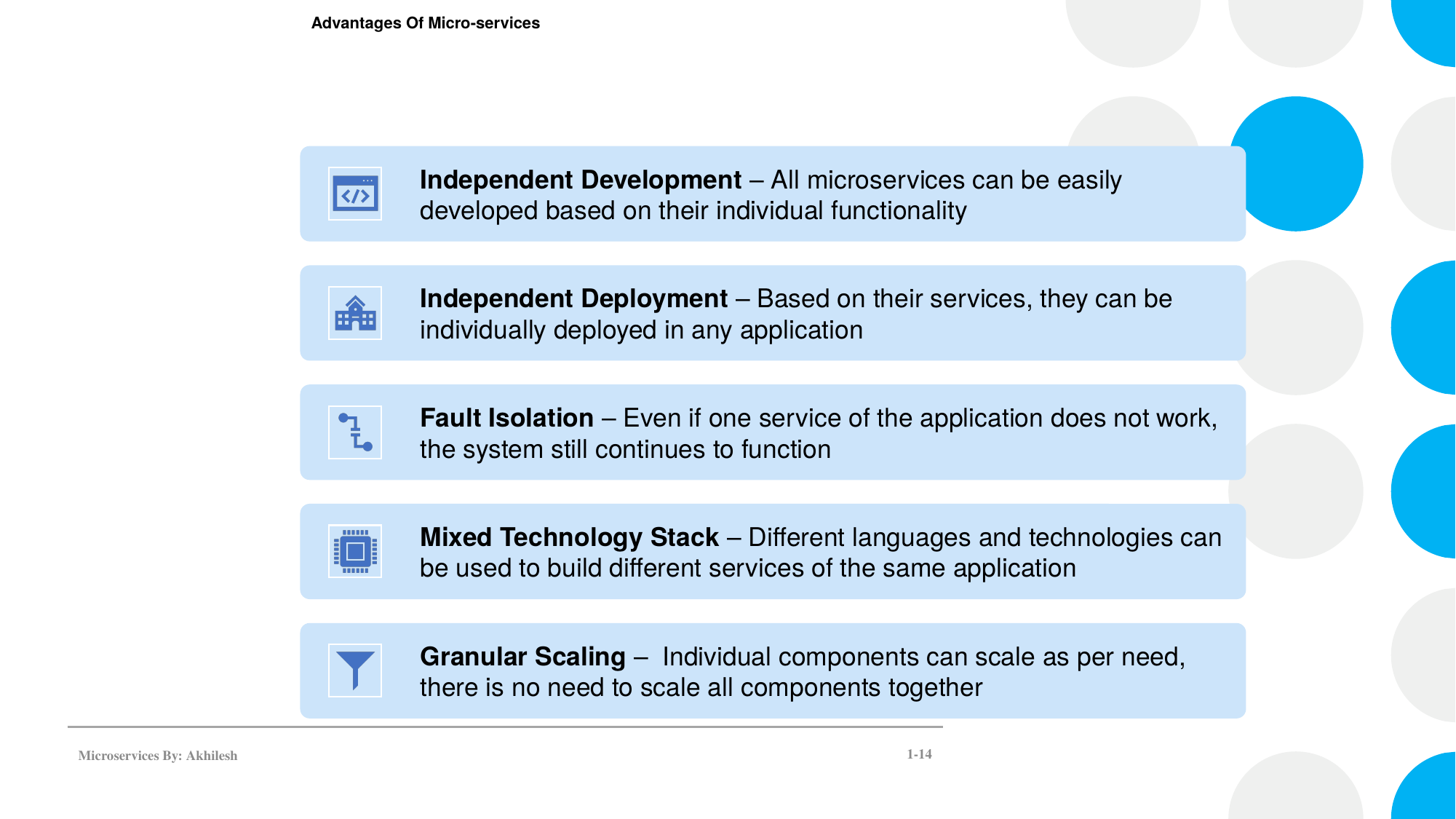

# Advantages Of Micro-services
Independent Development – All microservices can be easily developed based on their individual functionality
Independent Deployment – Based on their services, they can be individually deployed in any application
Fault Isolation – Even if one service of the application does not work, the system still continues to function
Mixed Technology Stack – Different languages and technologies can be used to build different services of the same application
Granular Scaling –  Individual components can scale as per need, there is no need to scale all components together
Microservices By: Akhilesh
1-14